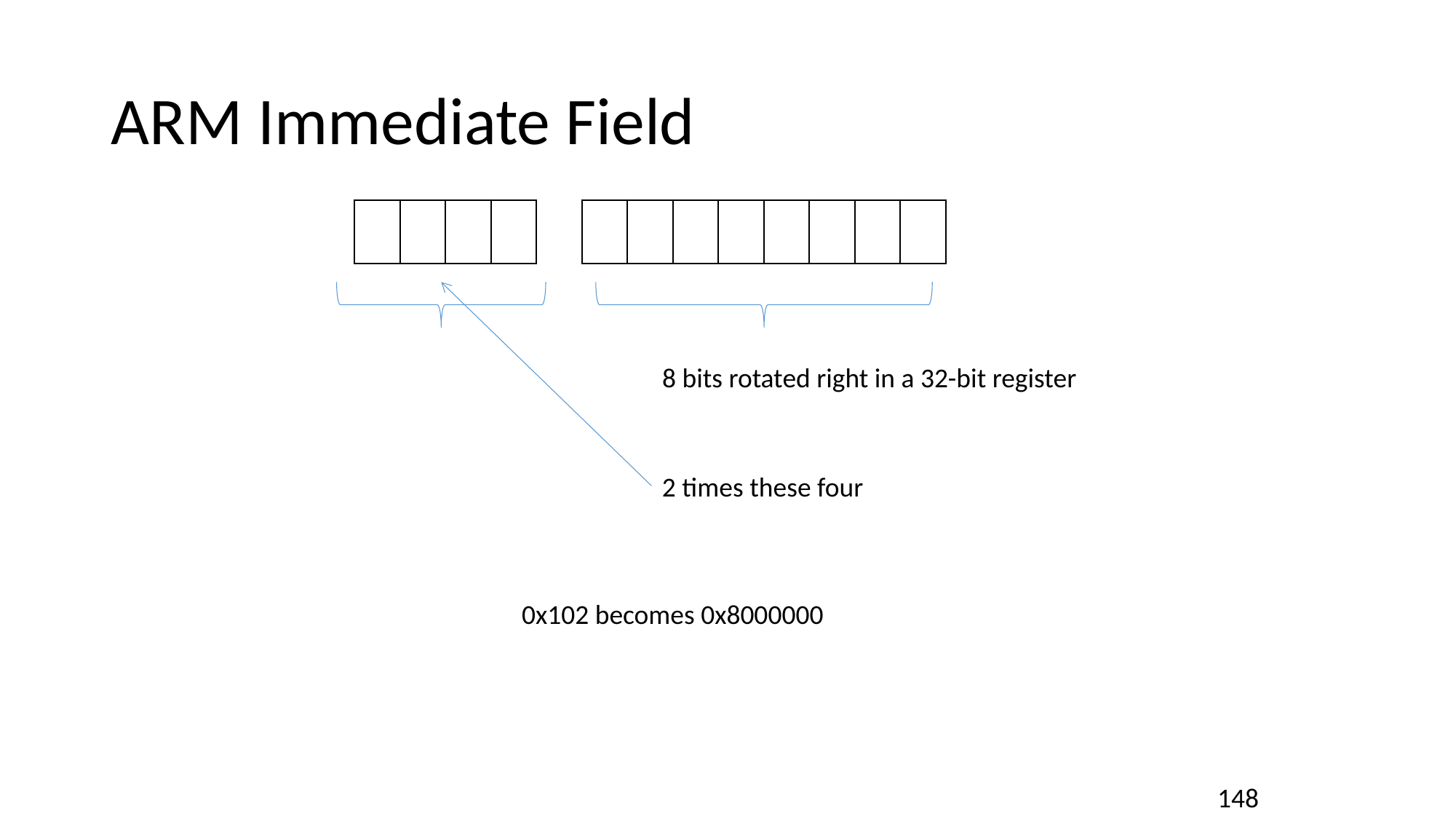

# ARM Immediate Field

8 bits rotated right in a 32-bit register
2 times these four
0x102 becomes 0x8000000
148